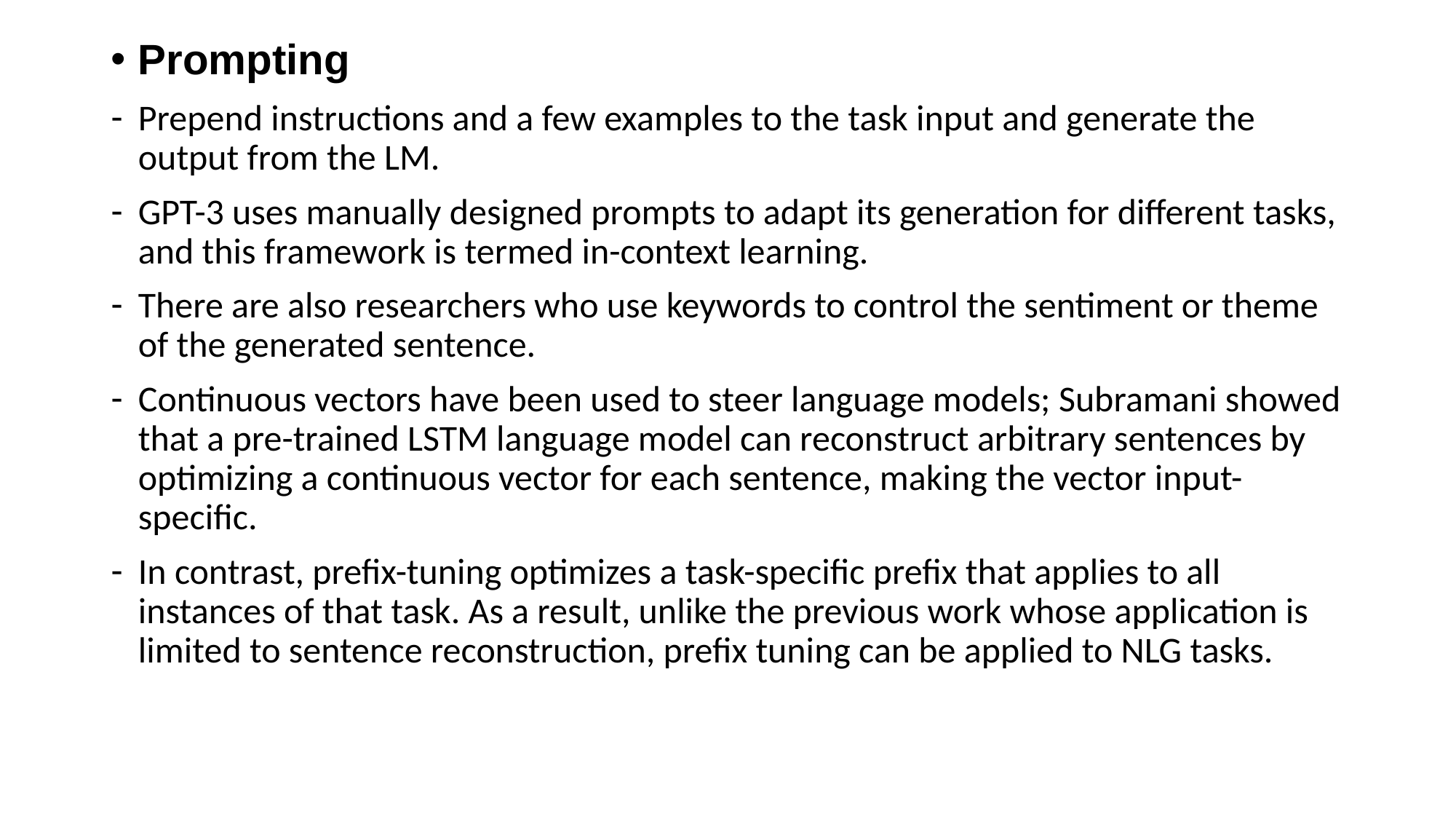

#
Prompting
Prepend instructions and a few examples to the task input and generate the output from the LM.
GPT-3 uses manually designed prompts to adapt its generation for different tasks, and this framework is termed in-context learning.
There are also researchers who use keywords to control the sentiment or theme of the generated sentence.
Continuous vectors have been used to steer language models; Subramani showed that a pre-trained LSTM language model can reconstruct arbitrary sentences by optimizing a continuous vector for each sentence, making the vector input-specific.
In contrast, prefix-tuning optimizes a task-specific prefix that applies to all instances of that task. As a result, unlike the previous work whose application is limited to sentence reconstruction, prefix tuning can be applied to NLG tasks.